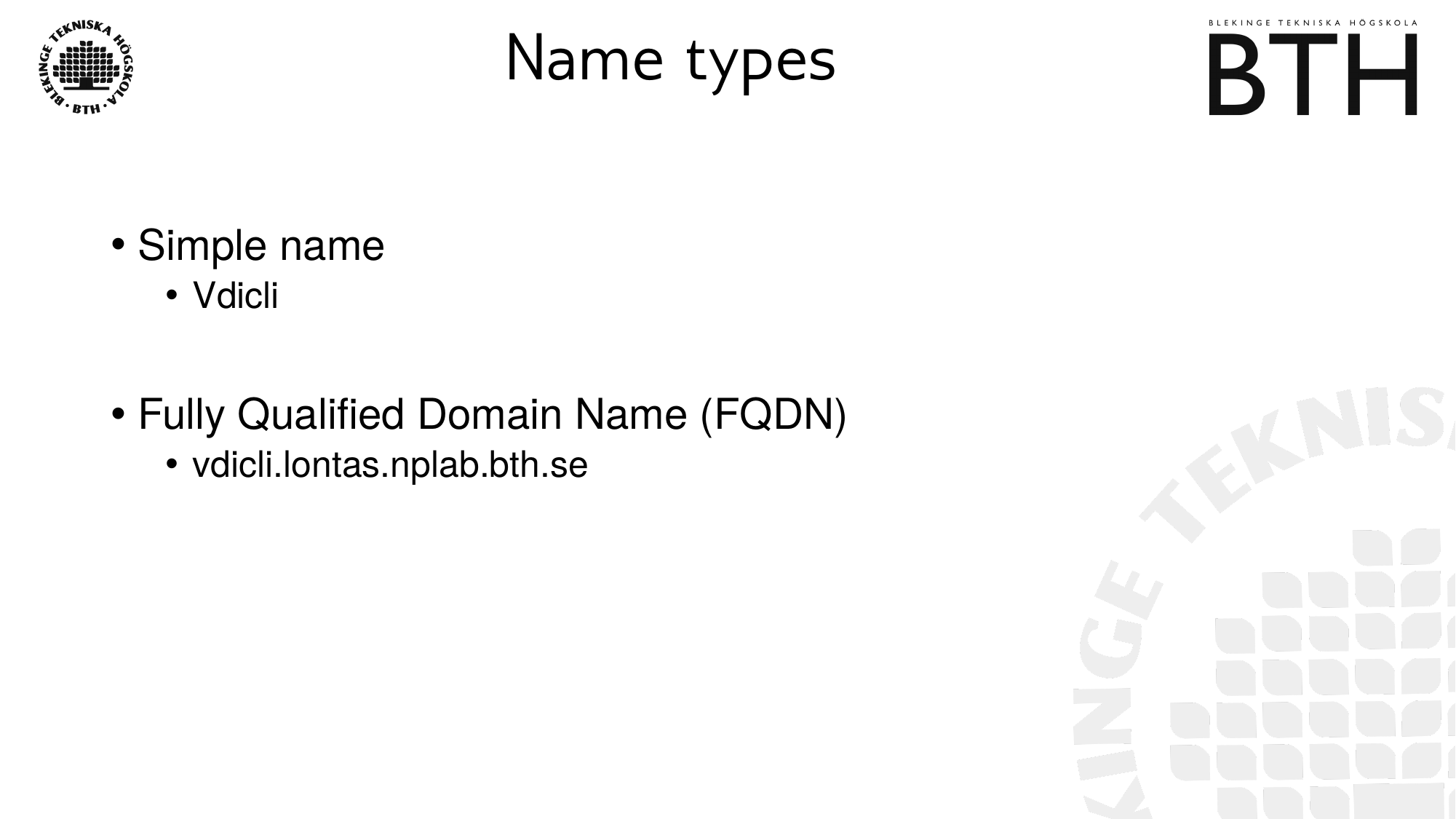

# Name types
Simple name
Vdicli

Fully Qualified Domain Name (FQDN)
vdicli.lontas.nplab.bth.se